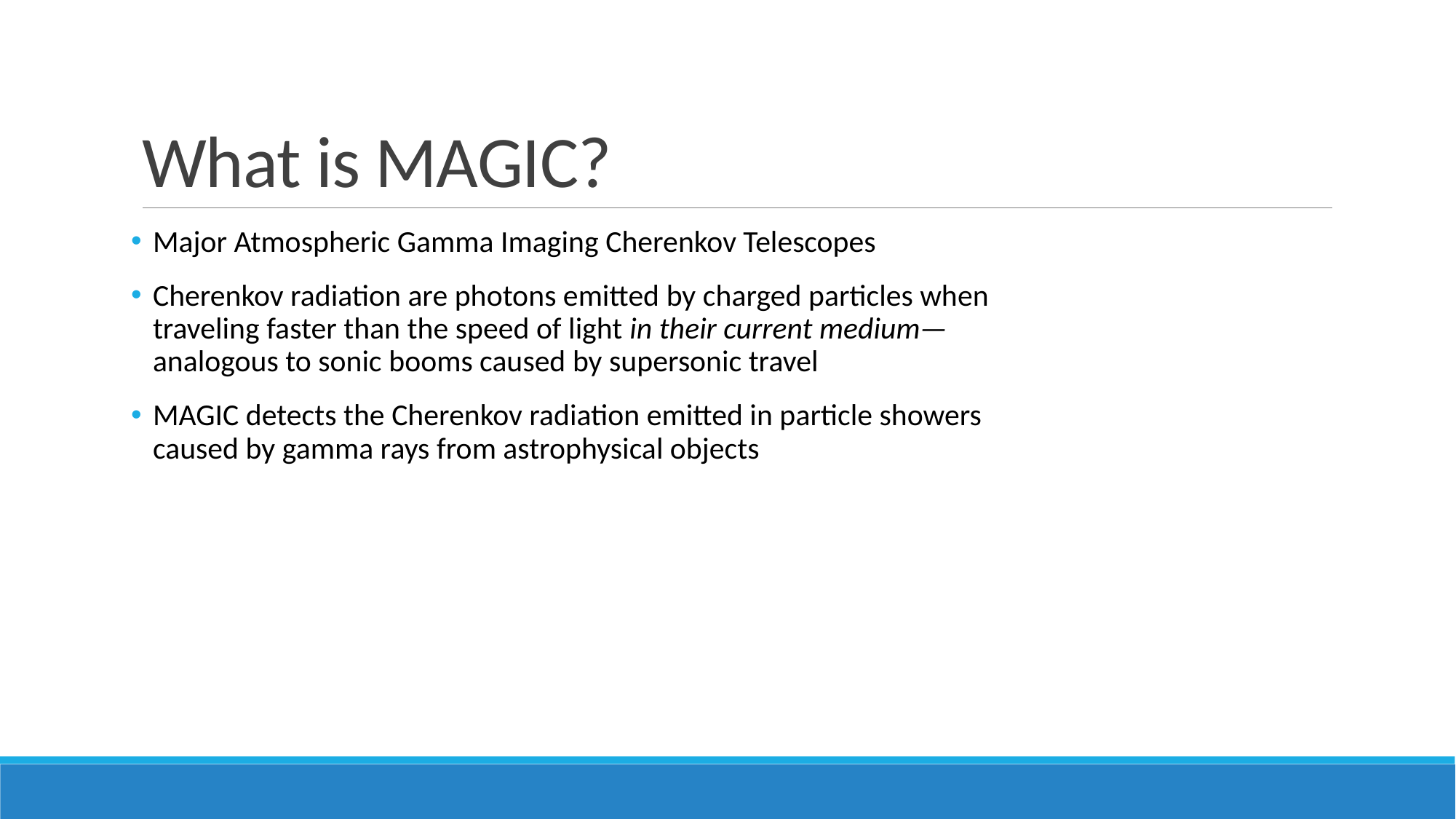

# What is MAGIC?
Major Atmospheric Gamma Imaging Cherenkov Telescopes
Cherenkov radiation are photons emitted by charged particles when traveling faster than the speed of light in their current medium—analogous to sonic booms caused by supersonic travel
MAGIC detects the Cherenkov radiation emitted in particle showers caused by gamma rays from astrophysical objects